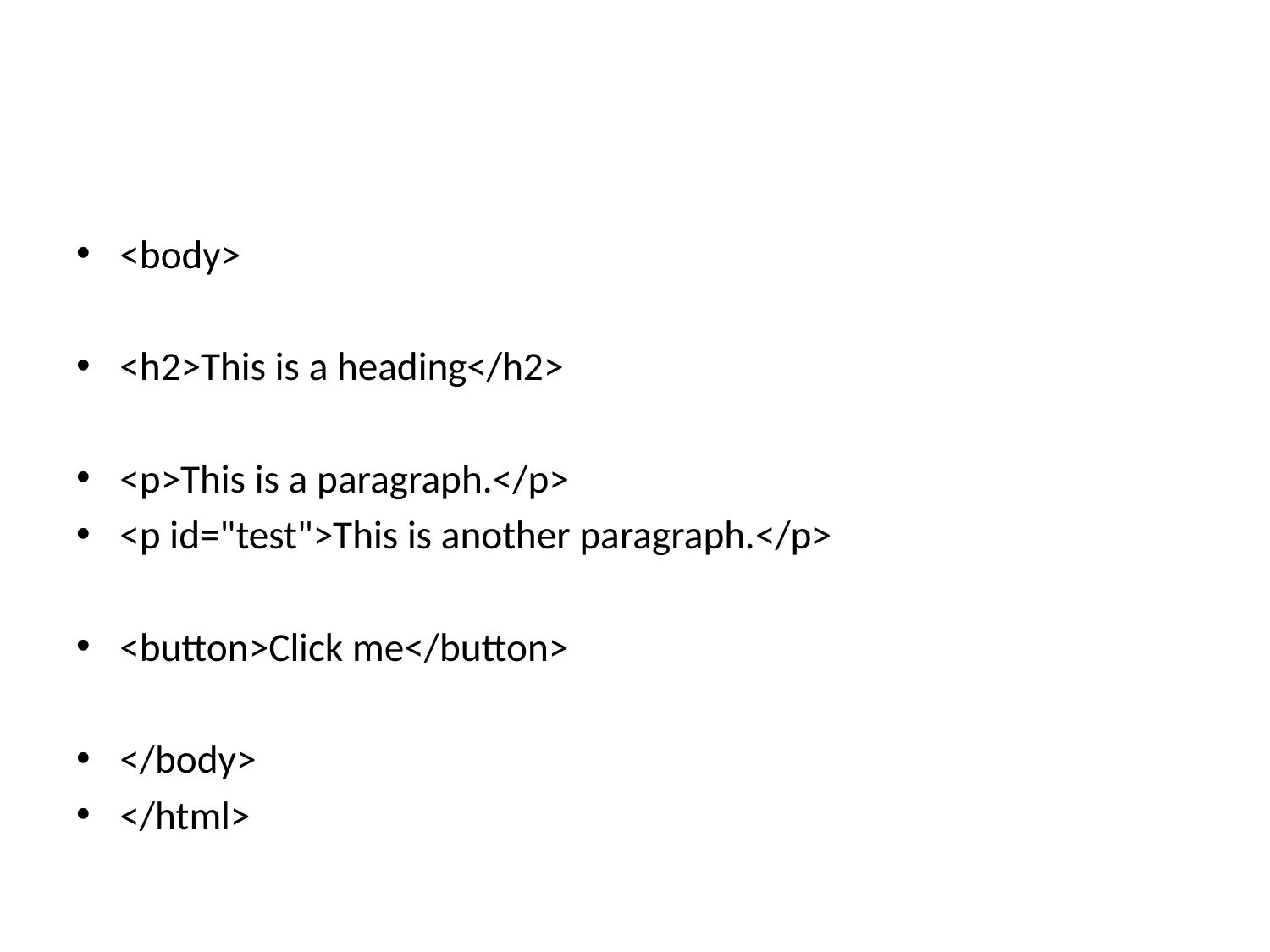

<body>

<h2>This is a heading</h2>

<p>This is a paragraph.</p>
<p id="test">This is another paragraph.</p>

<button>Click me</button>

</body>
</html>